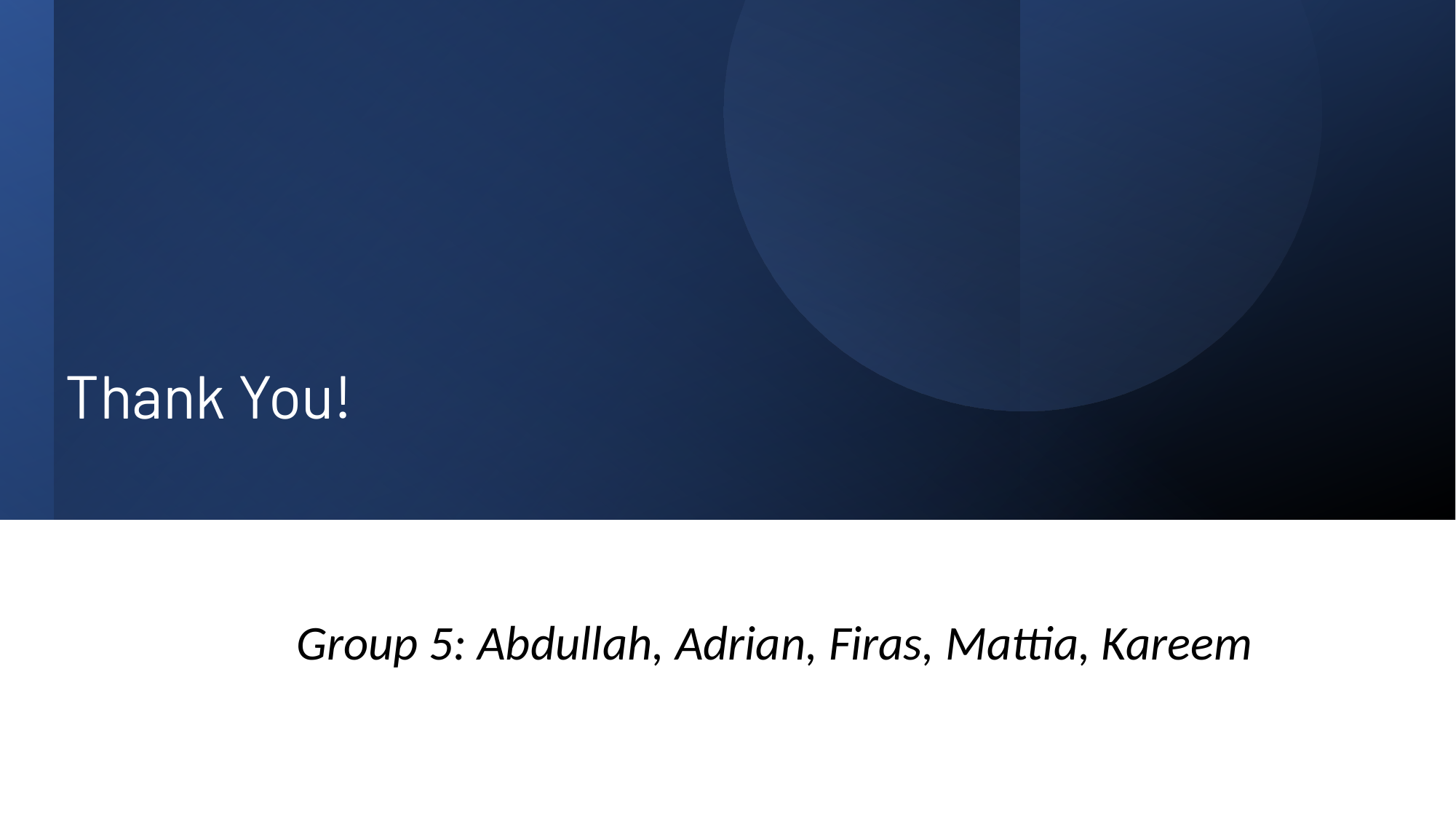

# Thank You!
Group 5: Abdullah, Adrian, Firas, Mattia, Kareem